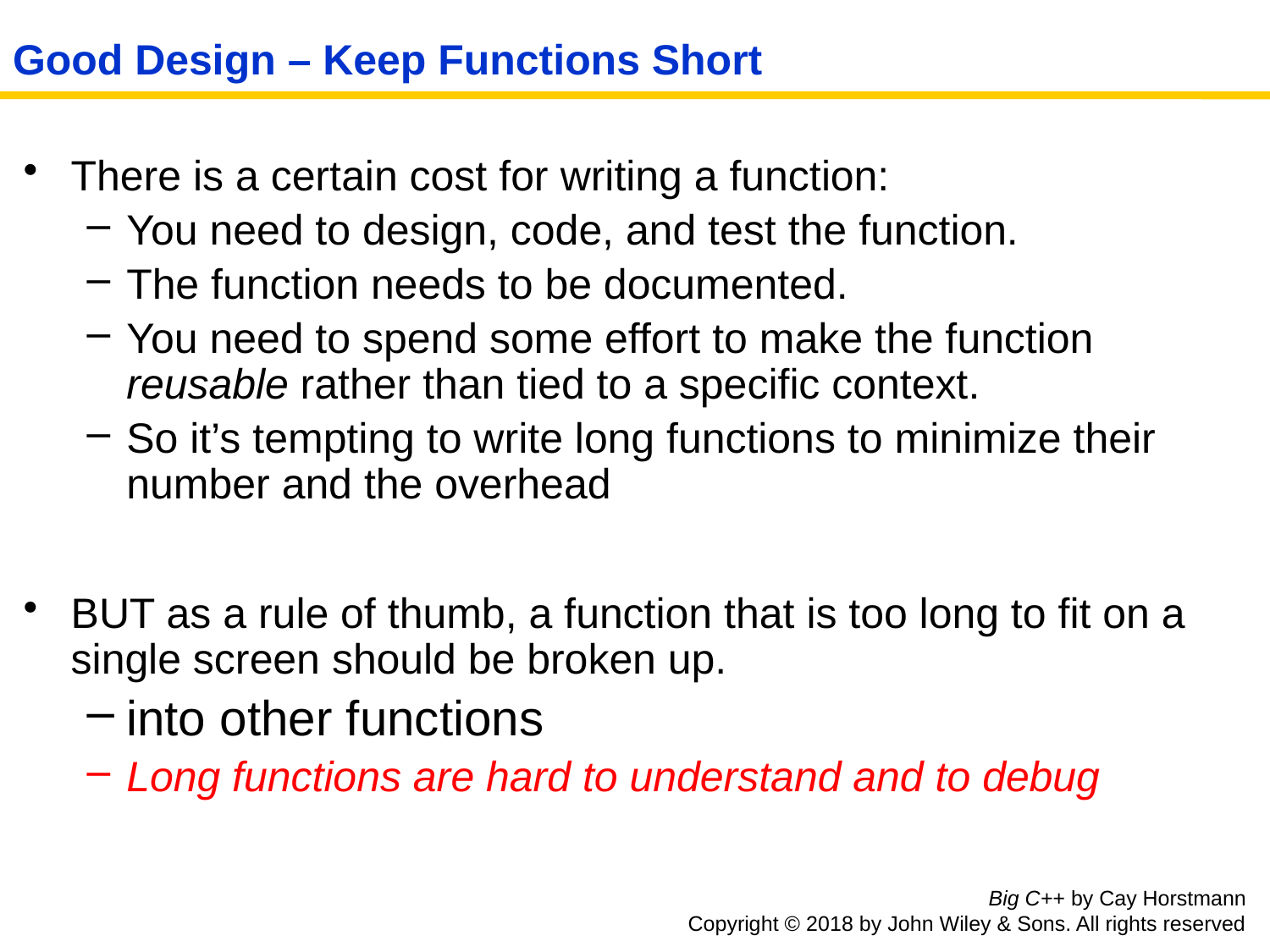

# Good Design – Keep Functions Short

There is a certain cost for writing a function:
You need to design, code, and test the function.
The function needs to be documented.
You need to spend some effort to make the function reusable rather than tied to a specific context.
So it’s tempting to write long functions to minimize their number and the overhead

BUT as a rule of thumb, a function that is too long to fit on a single screen should be broken up.
into other functions
Long functions are hard to understand and to debug

Big C++ by Cay Horstmann
Copyright © 2018 by John Wiley & Sons. All rights reserved